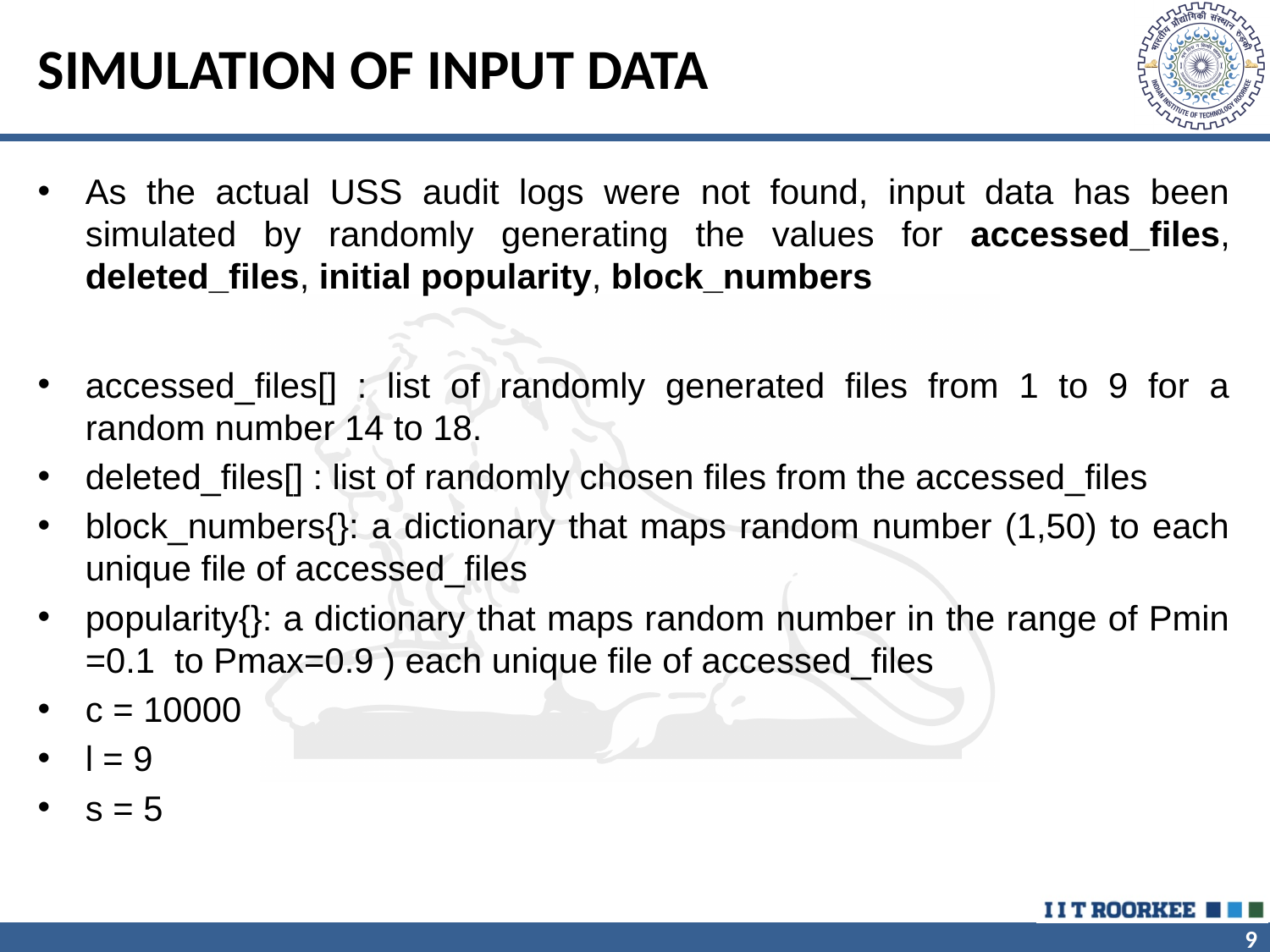

# SIMULATION OF INPUT DATA
As the actual USS audit logs were not found, input data has been simulated by randomly generating the values for accessed_files, deleted_files, initial popularity, block_numbers

accessed_files[] : list of randomly generated files from 1 to 9 for a random number 14 to 18.
deleted_files[] : list of randomly chosen files from the accessed_files
block_numbers{}: a dictionary that maps random number (1,50) to each unique file of accessed_files
popularity{}: a dictionary that maps random number in the range of Pmin =0.1  to Pmax=0.9 ) each unique file of accessed_files
c = 10000
l = 9
s = 5